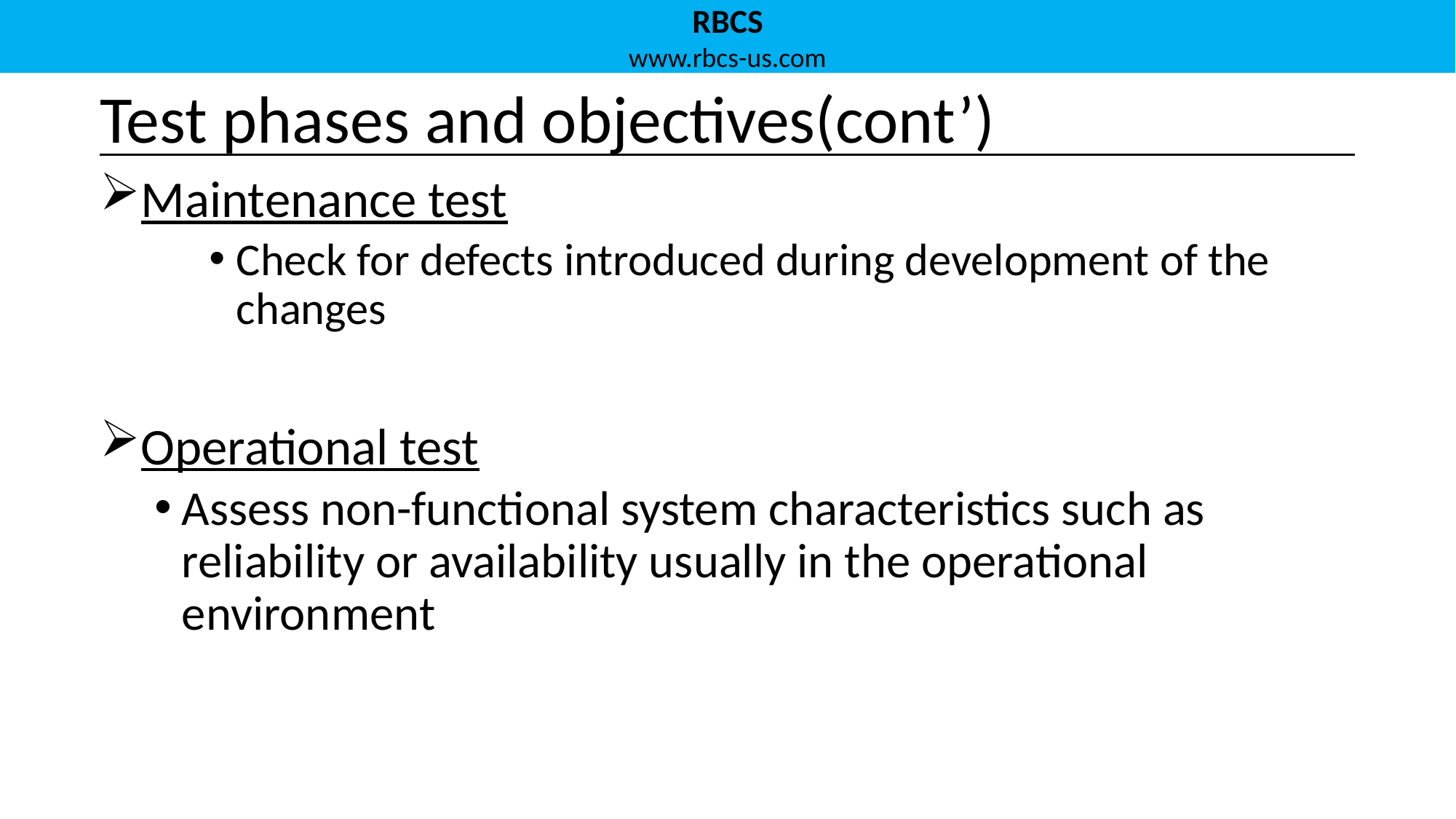

# Test phases and objectives(cont’)
Maintenance test
Check for defects introduced during development of the changes

Operational test
Assess non-functional system characteristics such as reliability or availability usually in the operational environment